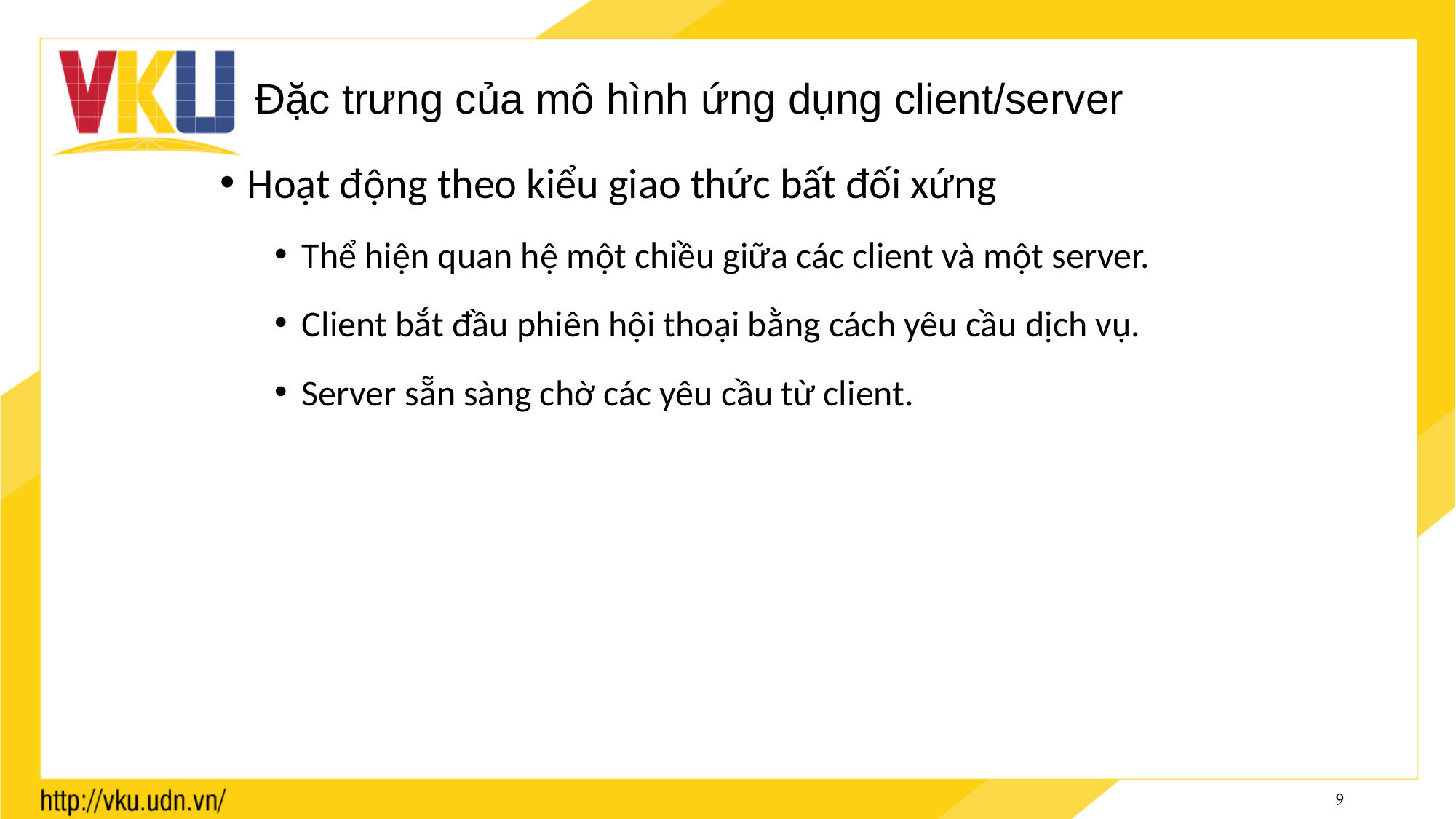

# Đặc trưng của mô hình ứng dụng client/server
Hoạt động theo kiểu giao thức bất đối xứng
Thể hiện quan hệ một chiều giữa các client và một server.
Client bắt đầu phiên hội thoại bằng cách yêu cầu dịch vụ.
Server sẵn sàng chờ các yêu cầu từ client.

9